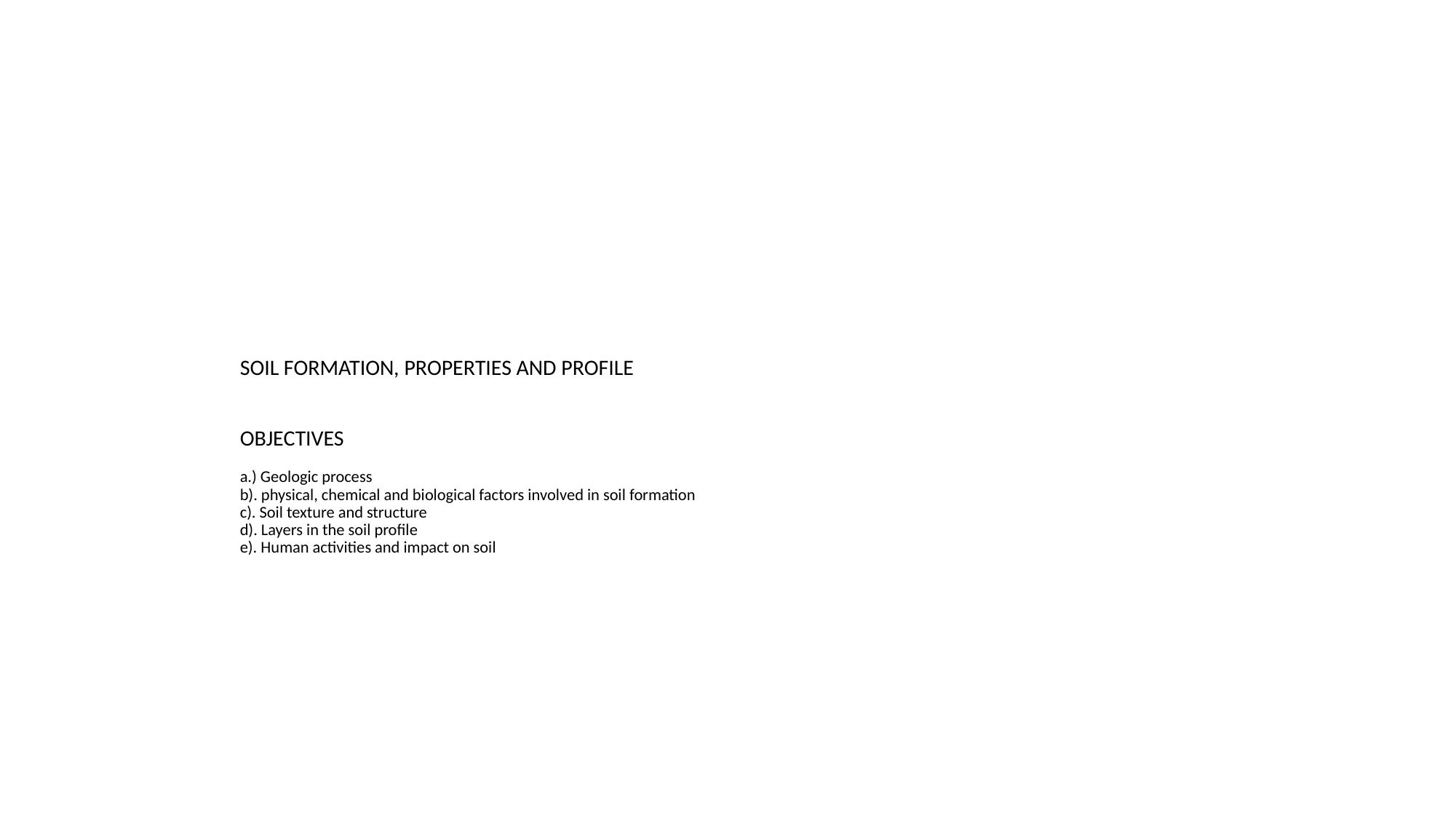

# SOIL FORMATION, PROPERTIES AND PROFILE OBJECTIVES a.) Geologic process b). physical, chemical and biological factors involved in soil formation c). Soil texture and structure d). Layers in the soil profile e). Human activities and impact on soil